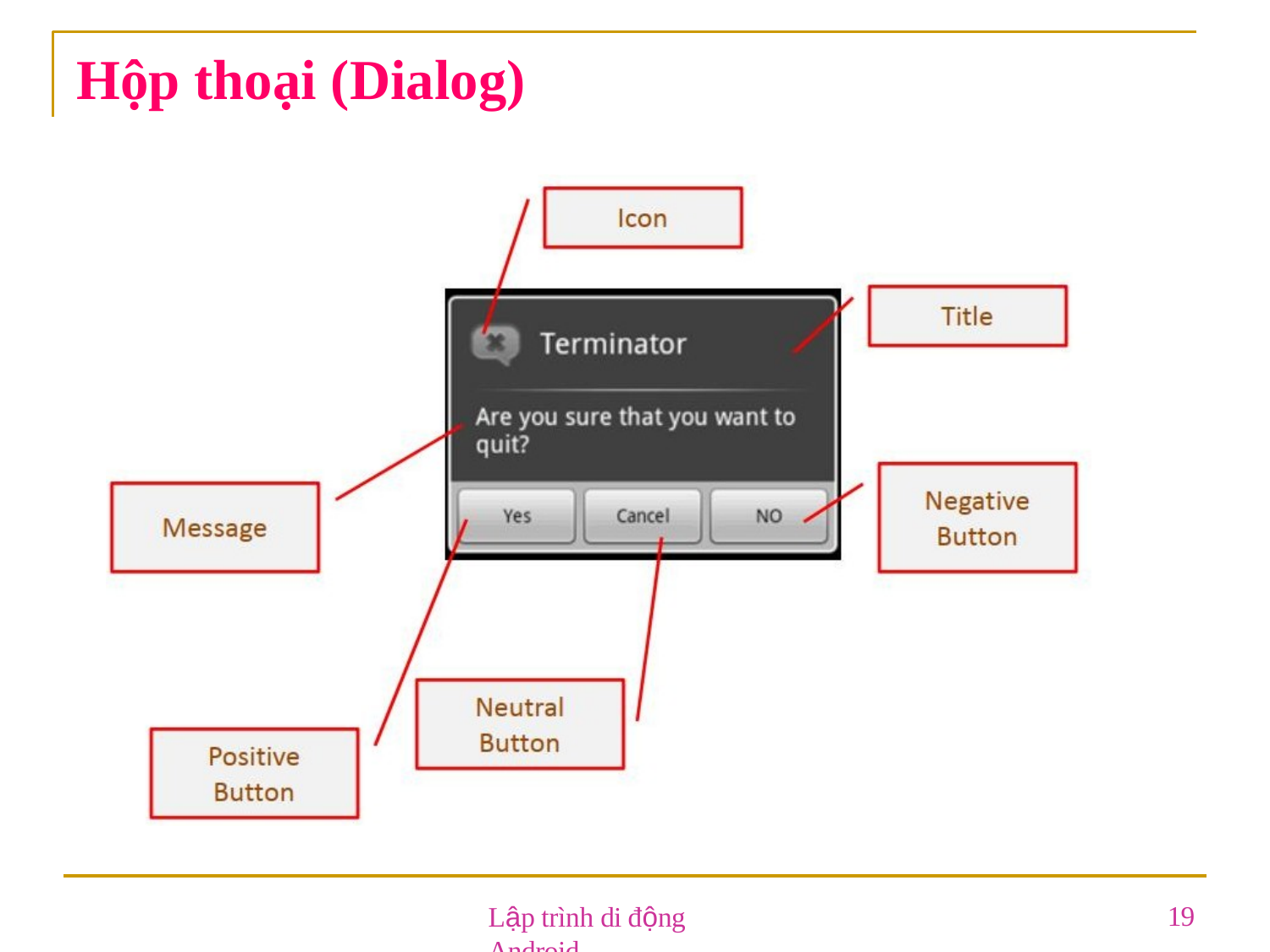

# Hộp thoại (Dialog)

Lập trình di động Android
19